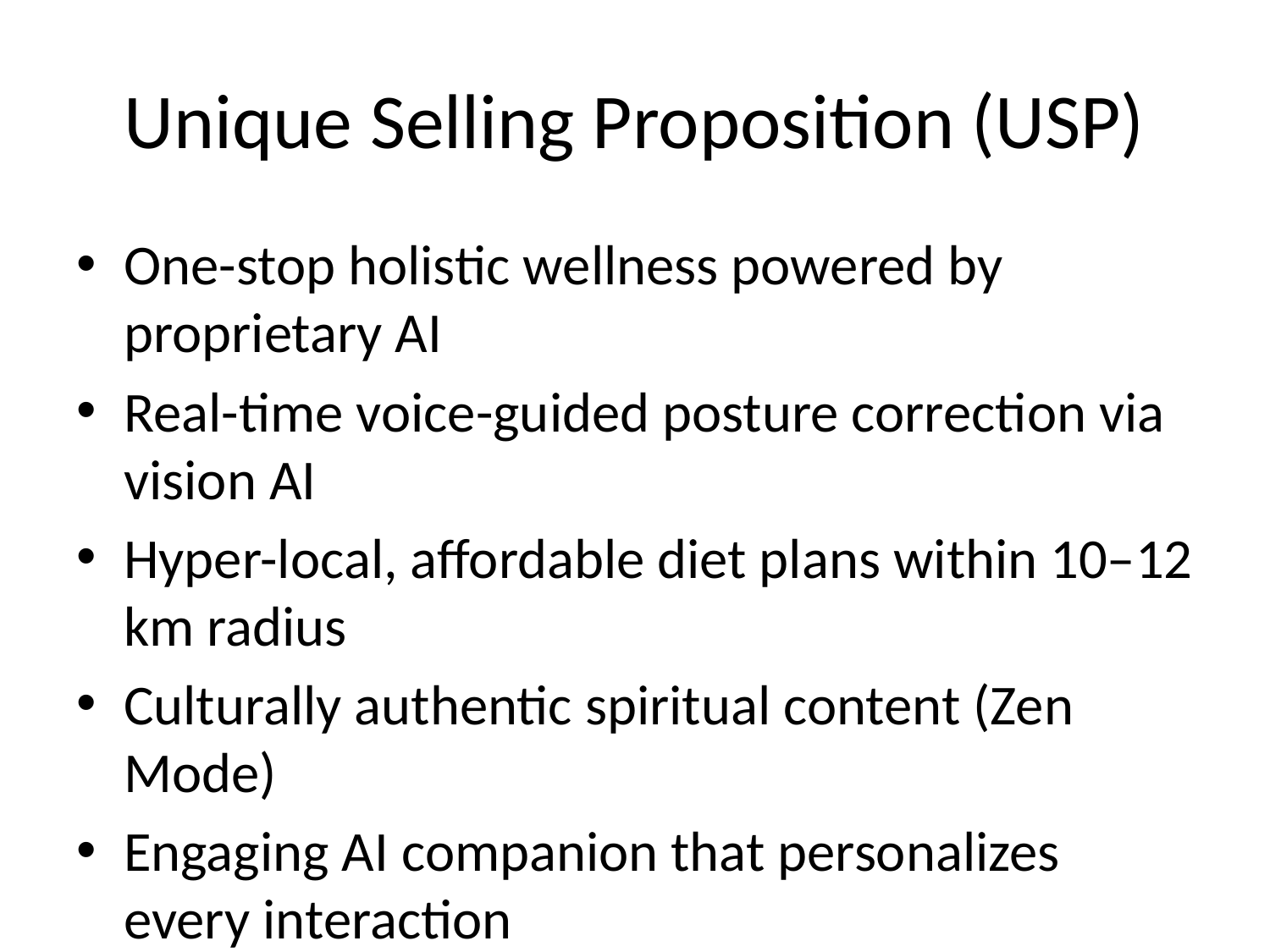

# Unique Selling Proposition (USP)
One-stop holistic wellness powered by proprietary AI
Real-time voice-guided posture correction via vision AI
Hyper-local, affordable diet plans within 10–12 km radius
Culturally authentic spiritual content (Zen Mode)
Engaging AI companion that personalizes every interaction